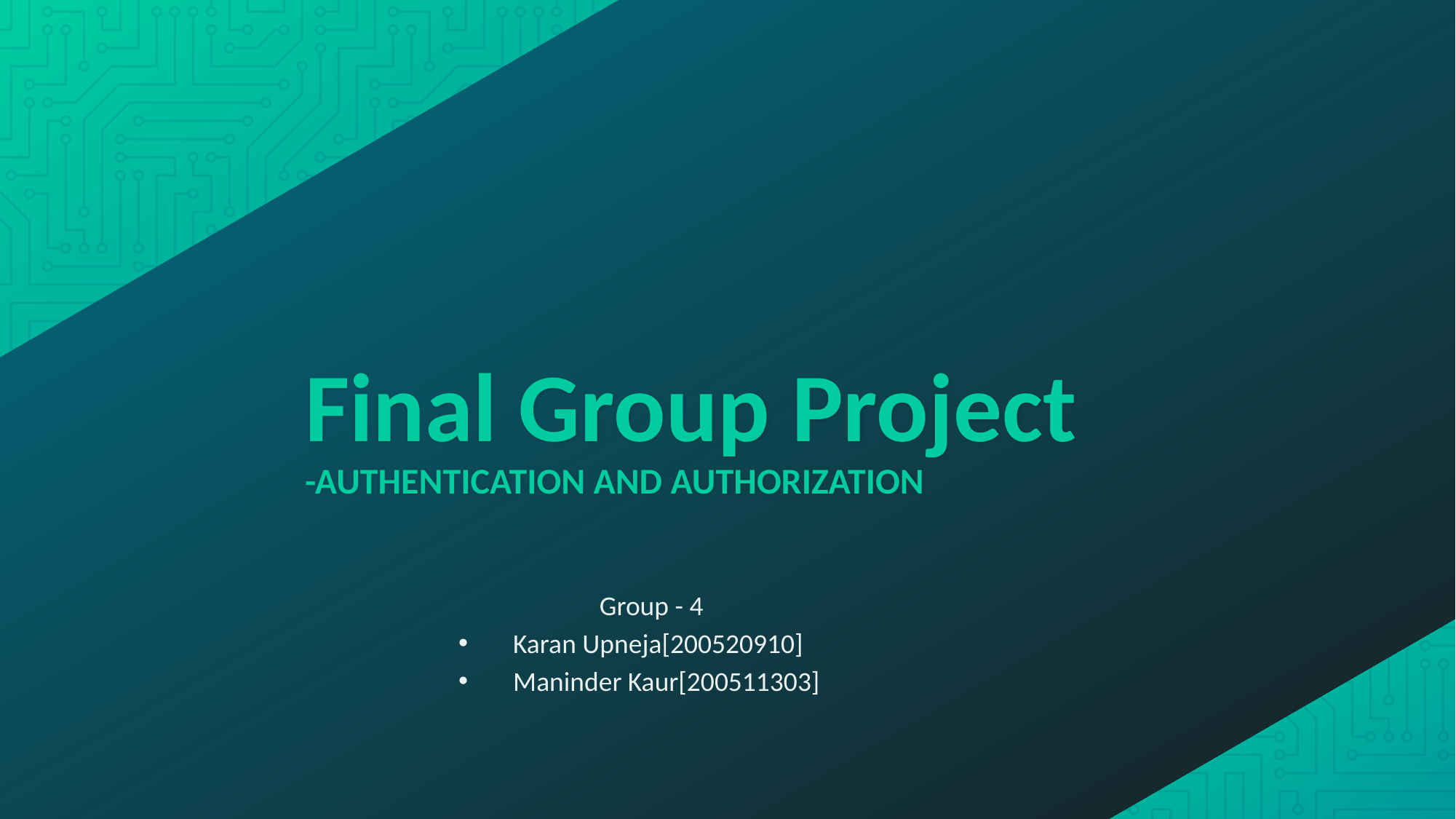

# Final Group Project -AUTHENTICATION AND AUTHORIZATION
Group - 4
Karan Upneja[200520910]
Maninder Kaur[200511303]